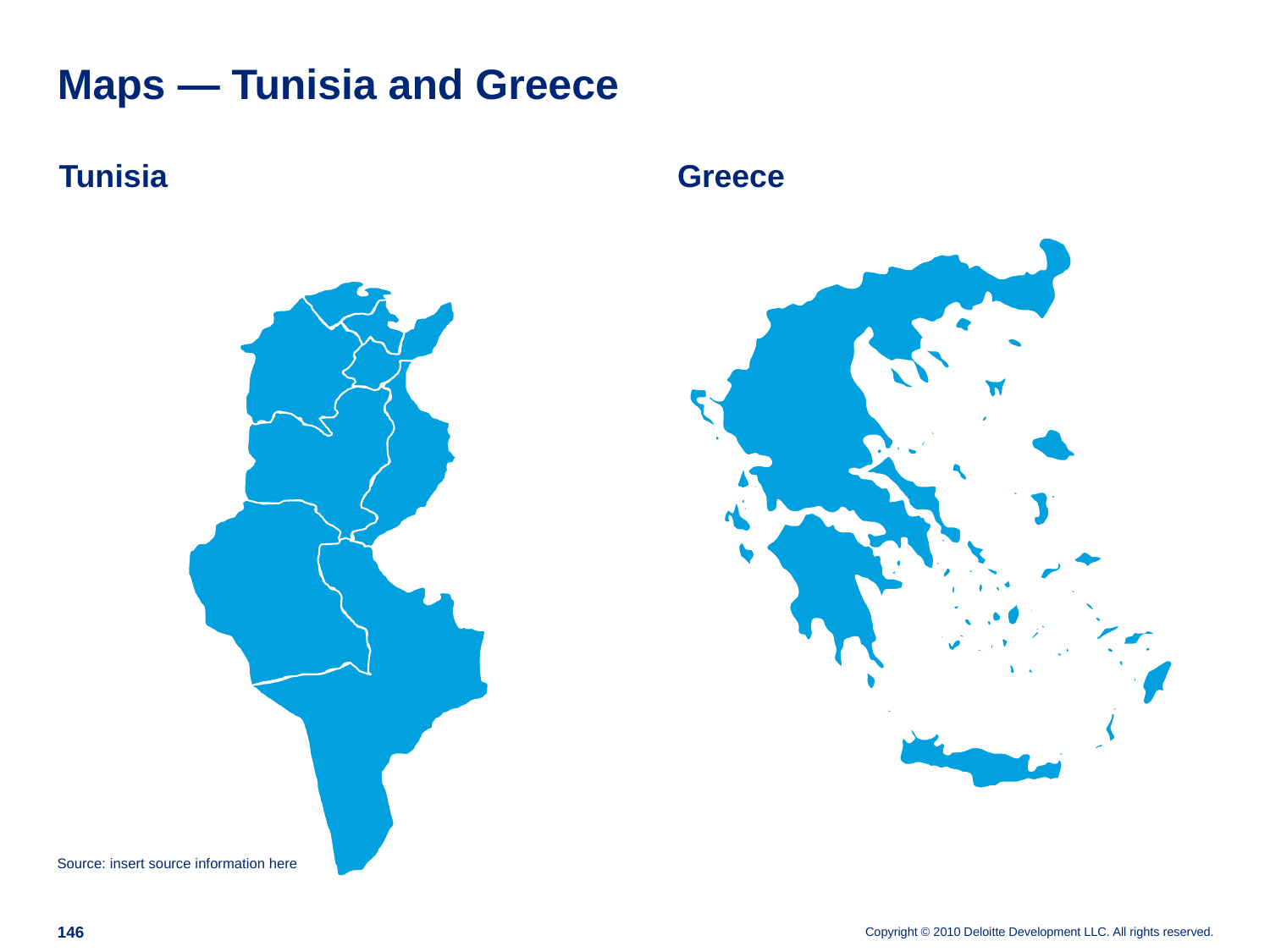

# Maps — Tunisia and Greece
Tunisia
Greece

Source: insert source information here